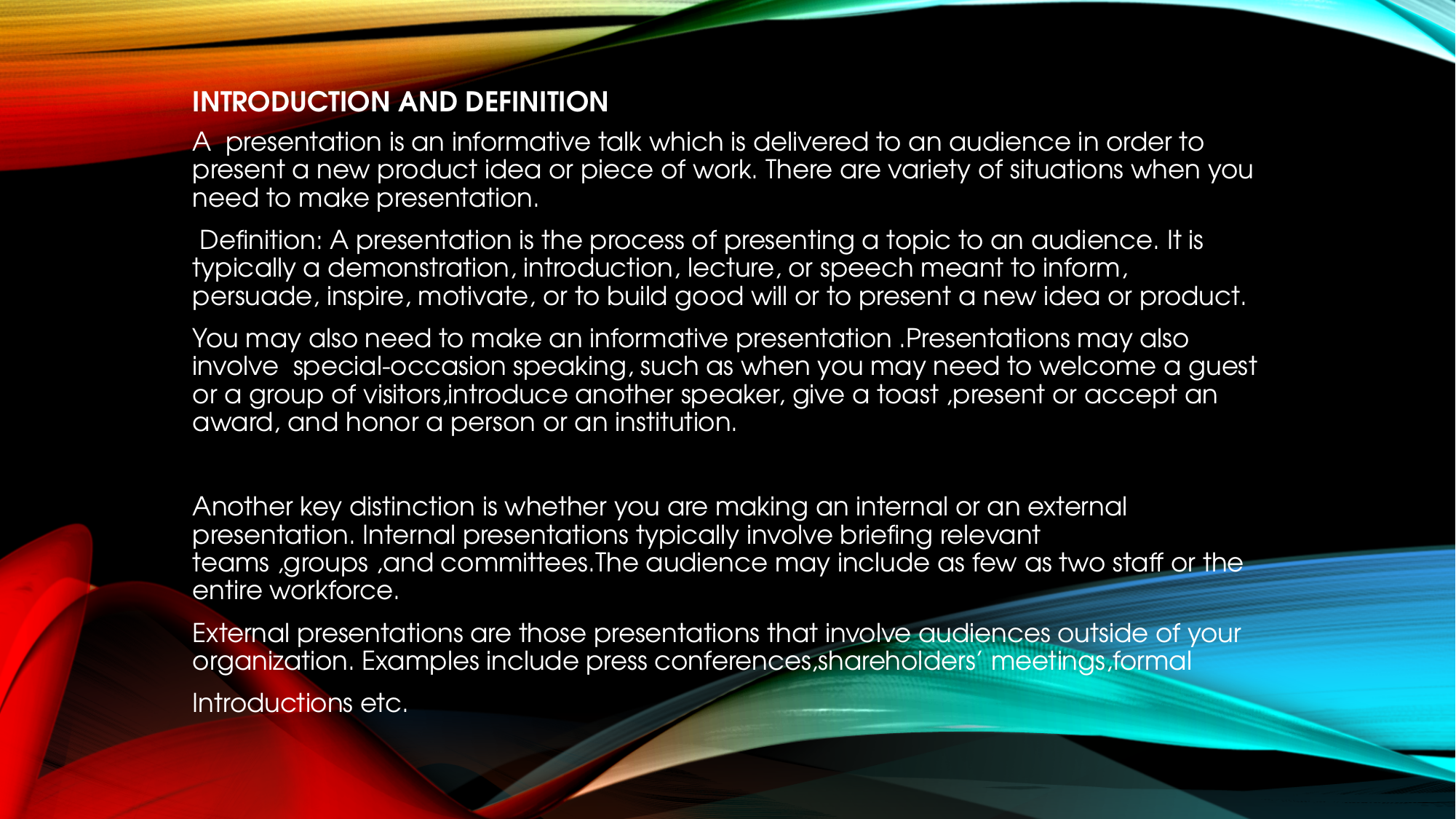

# Introduction and Definition
A  presentation is an informative talk which is delivered to an audience in order to present a new product idea or piece of work. There are variety of situations when you need to make presentation.
 Definition: A presentation is the process of presenting a topic to an audience. It is typically a demonstration, introduction, lecture, or speech meant to inform, persuade, inspire, motivate, or to build good will or to present a new idea or product.
You may also need to make an informative presentation .Presentations may also involve  special-occasion speaking, such as when you may need to welcome a guest or a group of visitors,introduce another speaker, give a toast ,present or accept an award, and honor a person or an institution.

Another key distinction is whether you are making an internal or an external presentation. Internal presentations typically involve briefing relevant teams ,groups ,and committees.The audience may include as few as two staff or the entire workforce.
External presentations are those presentations that involve audiences outside of your organization. Examples include press conferences,shareholders’ meetings,formal
Introductions etc.